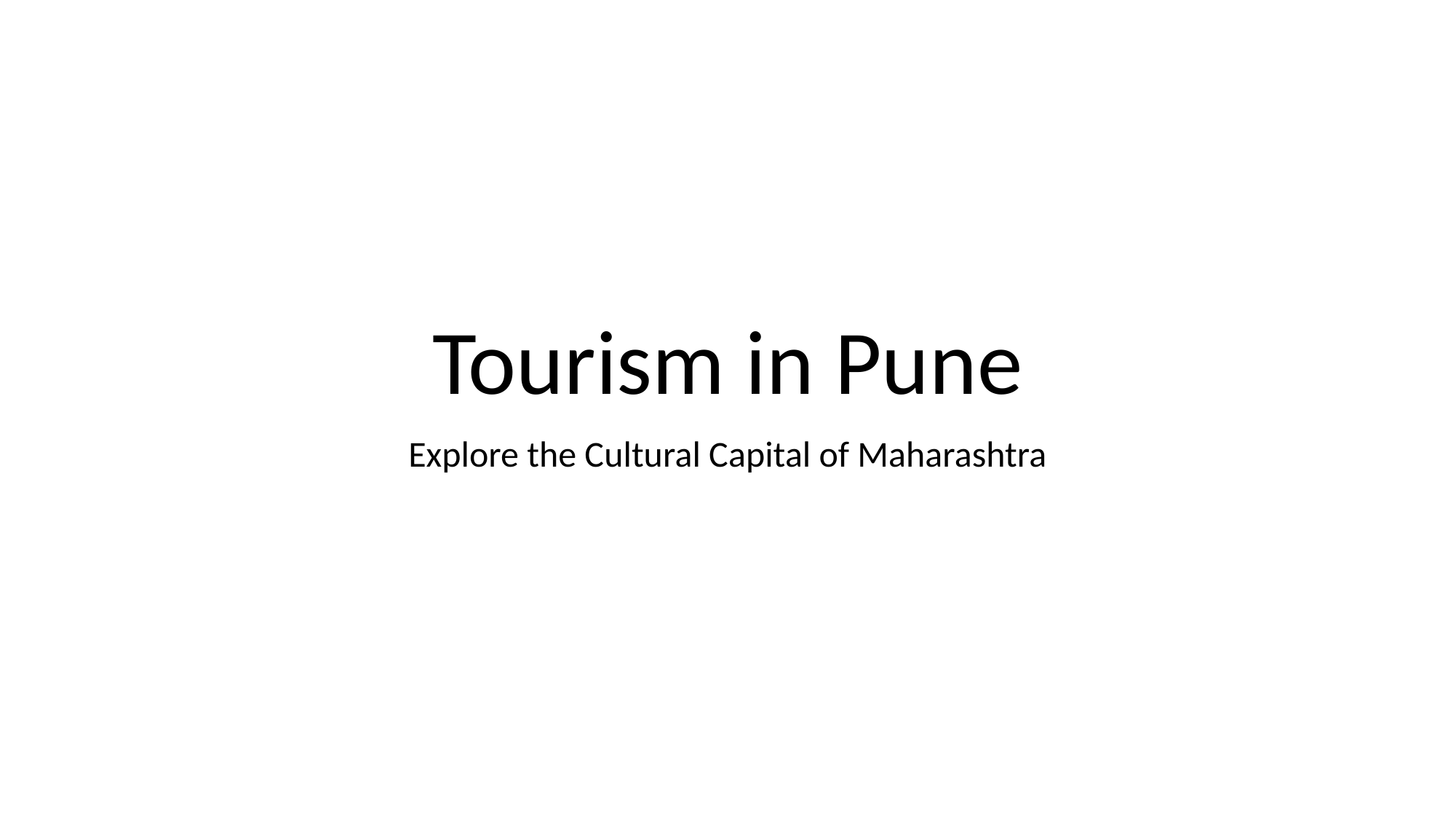

# Tourism in Pune
Explore the Cultural Capital of Maharashtra